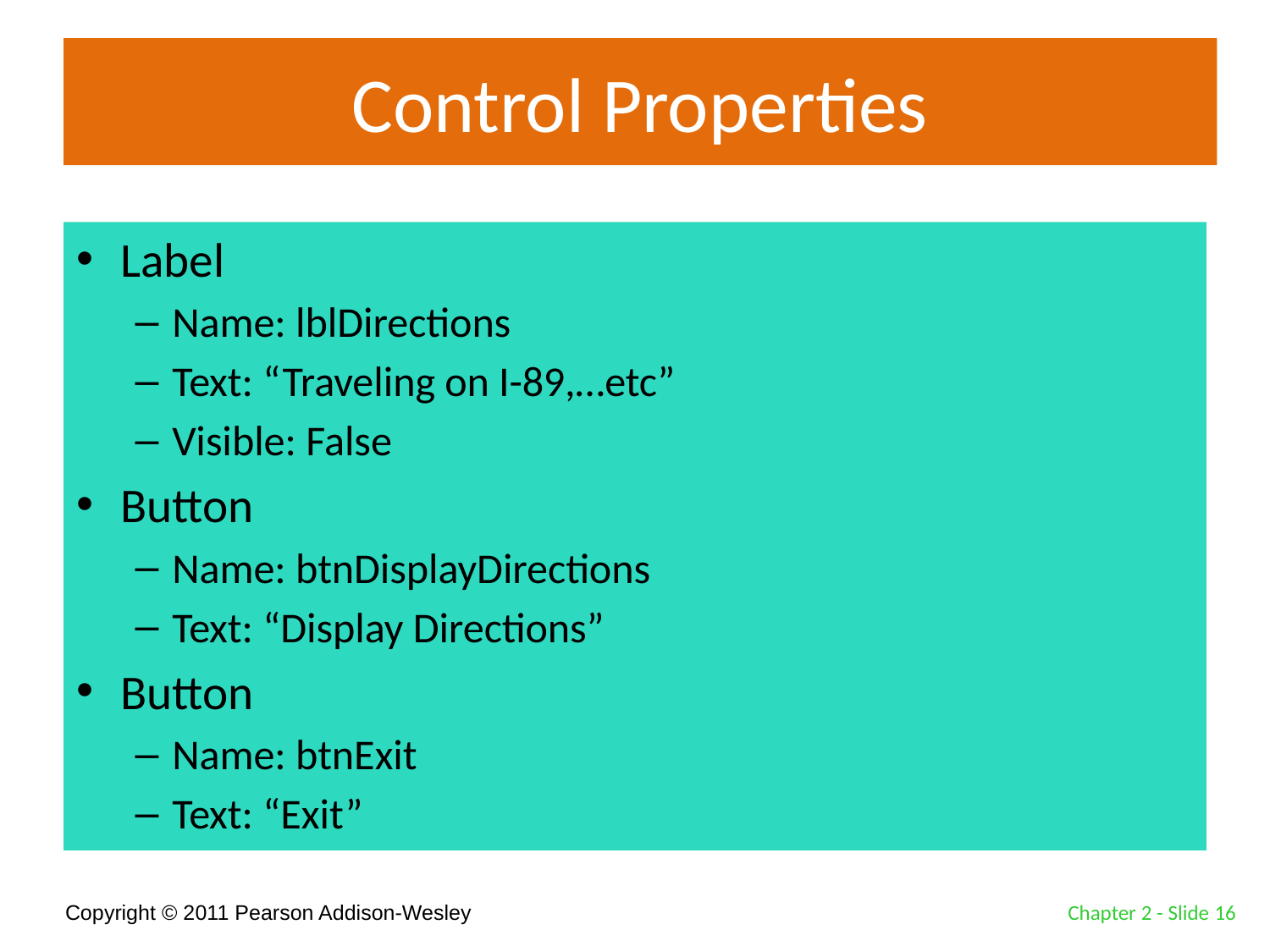

# Control Properties
Label
Name: lblDirections
Text: “Traveling on I-89,…etc”
Visible: False
Button
Name: btnDisplayDirections
Text: “Display Directions”
Button
Name: btnExit
Text: “Exit”
Chapter 2 - Slide 16